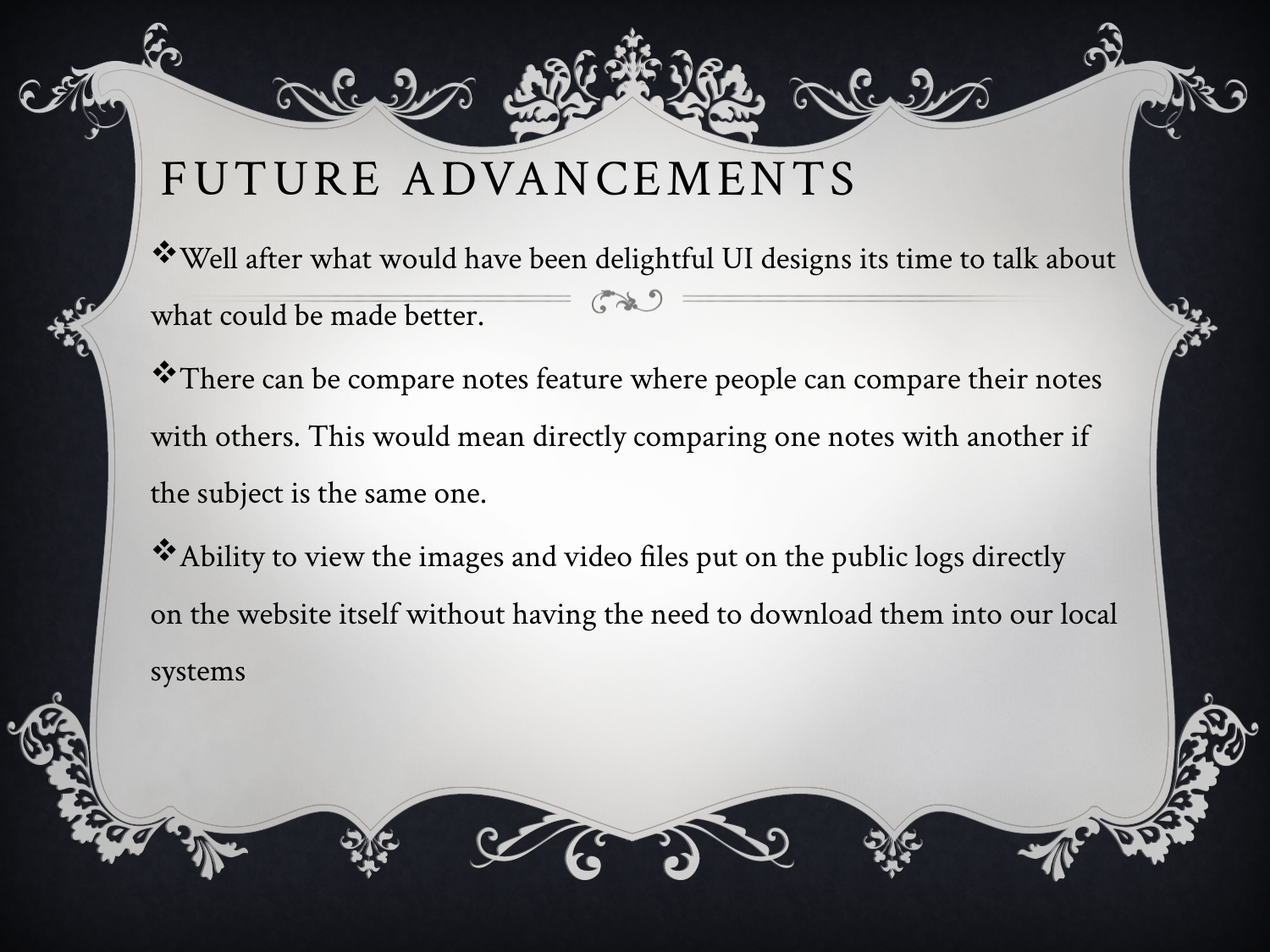

# Future advancements
Well after what would have been delightful UI designs its time to talk about what could be made better.
There can be compare notes feature where people can compare their notes with others. This would mean directly comparing one notes with another if the subject is the same one.
Ability to view the images and video files put on the public logs directly
on the website itself without having the need to download them into our local systems